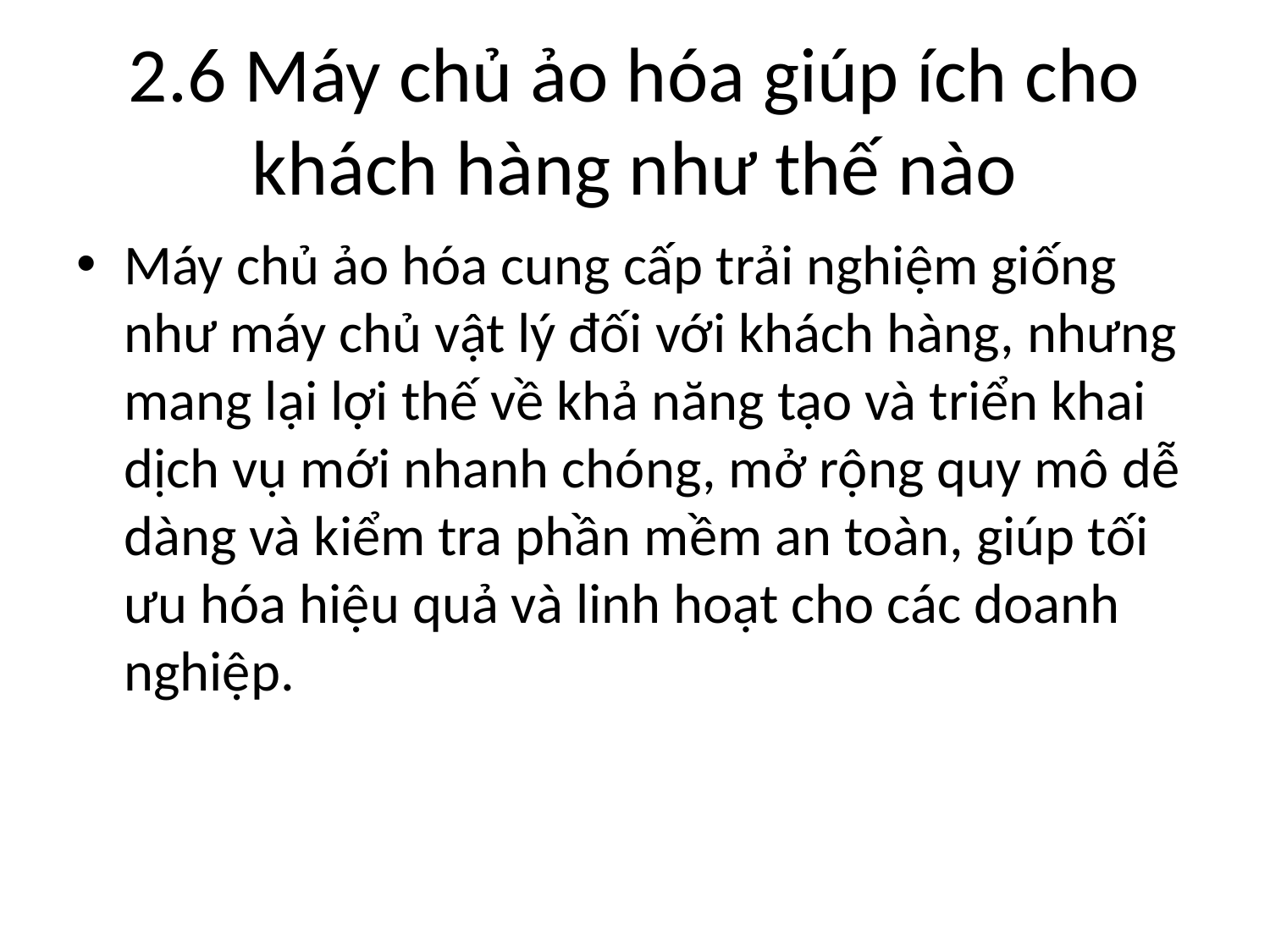

# 2.6 Máy chủ ảo hóa giúp ích cho khách hàng như thế nào
Máy chủ ảo hóa cung cấp trải nghiệm giống như máy chủ vật lý đối với khách hàng, nhưng mang lại lợi thế về khả năng tạo và triển khai dịch vụ mới nhanh chóng, mở rộng quy mô dễ dàng và kiểm tra phần mềm an toàn, giúp tối ưu hóa hiệu quả và linh hoạt cho các doanh nghiệp.